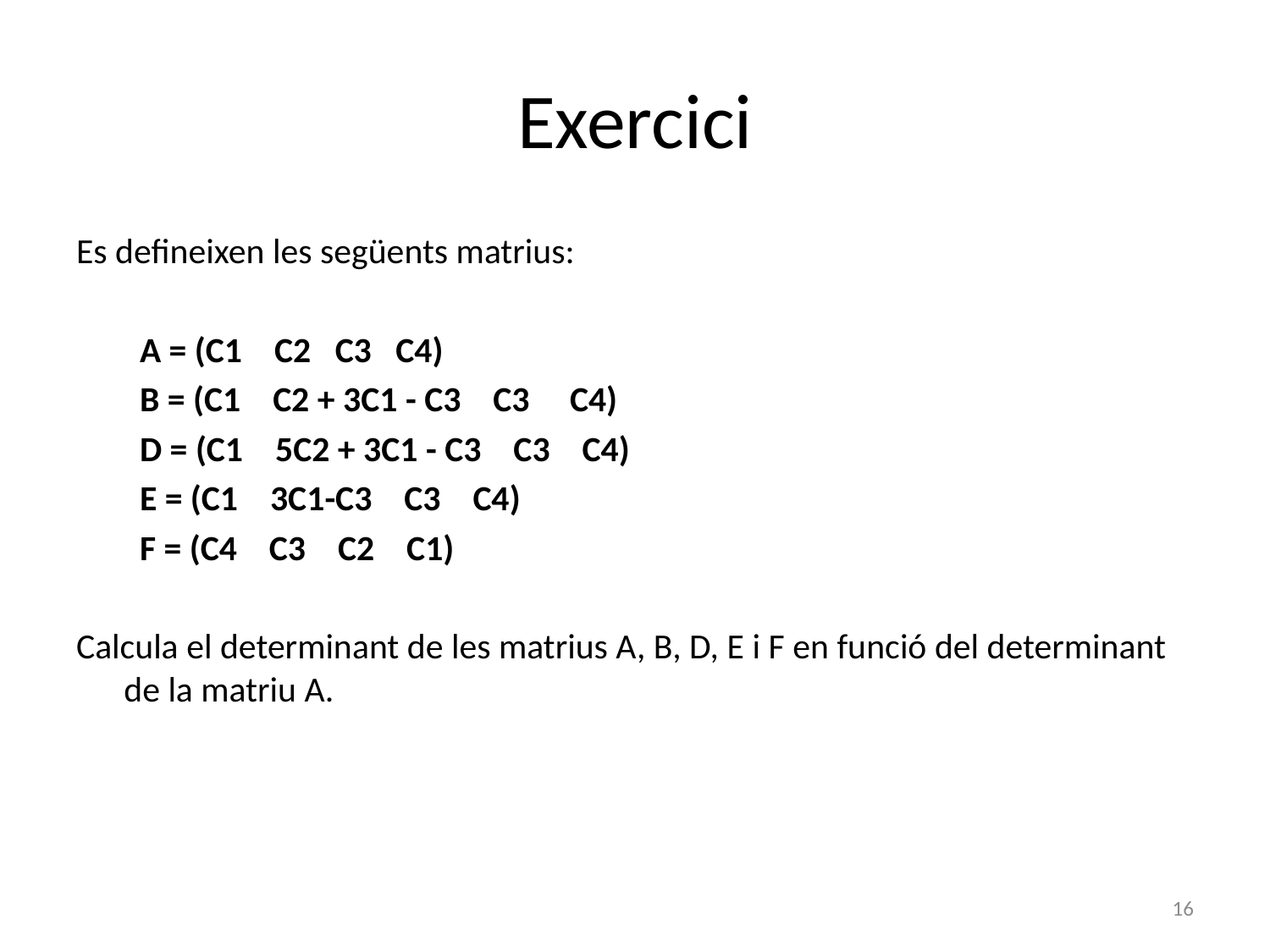

# Exercici
Es defineixen les següents matrius:

A = (C1    C2   C3   C4)
B = (C1    C2 + 3C1 - C3    C3     C4)
D = (C1    5C2 + 3C1 - C3    C3    C4)
E = (C1    3C1-C3    C3    C4)
F = (C4    C3    C2    C1)

Calcula el determinant de les matrius A, B, D, E i F en funció del determinant de la matriu A.
16